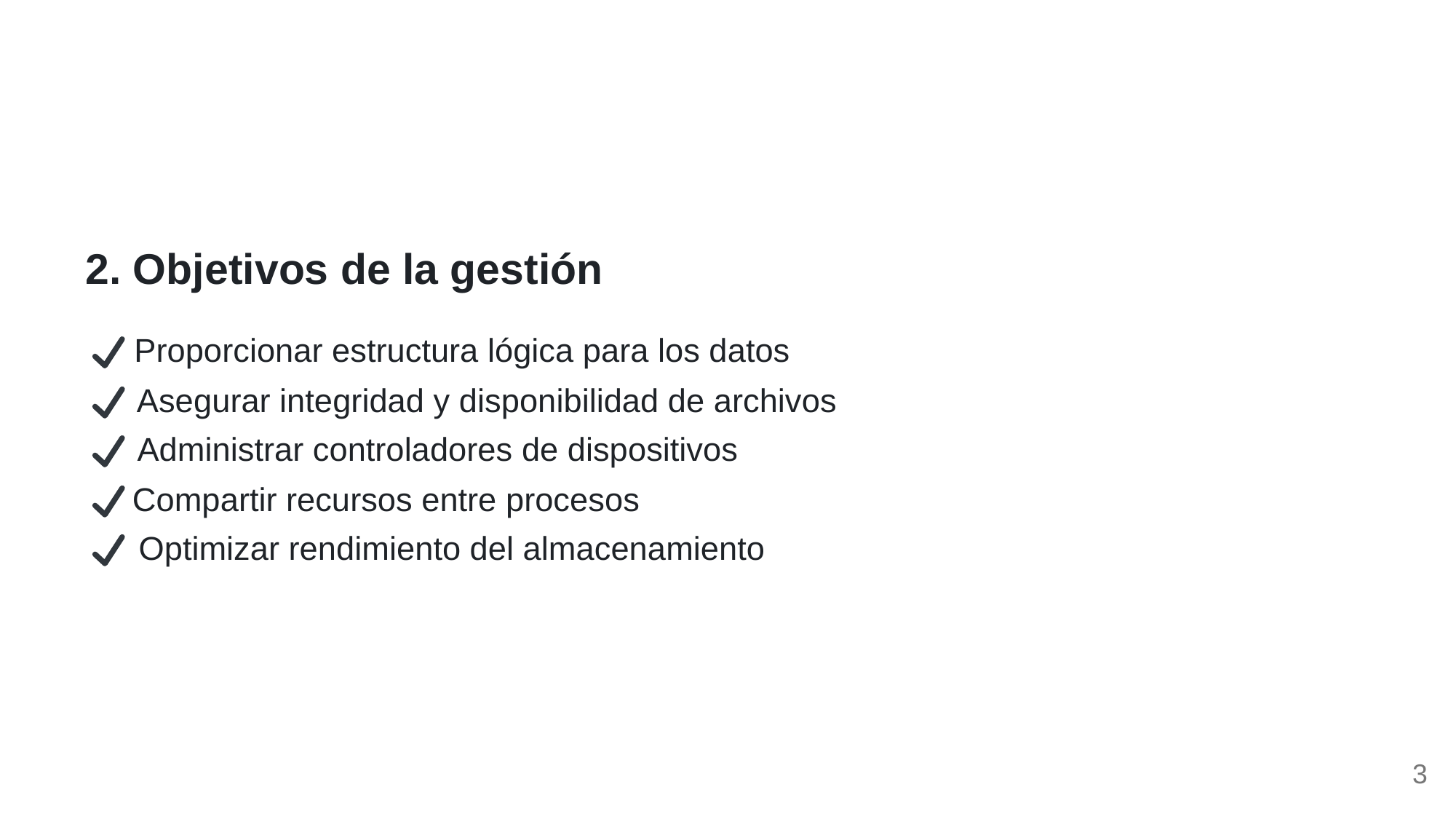

2. Objetivos de la gestión
 Proporcionar estructura lógica para los datos

 Asegurar integridad y disponibilidad de archivos

 Administrar controladores de dispositivos

 Compartir recursos entre procesos

 Optimizar rendimiento del almacenamiento

3